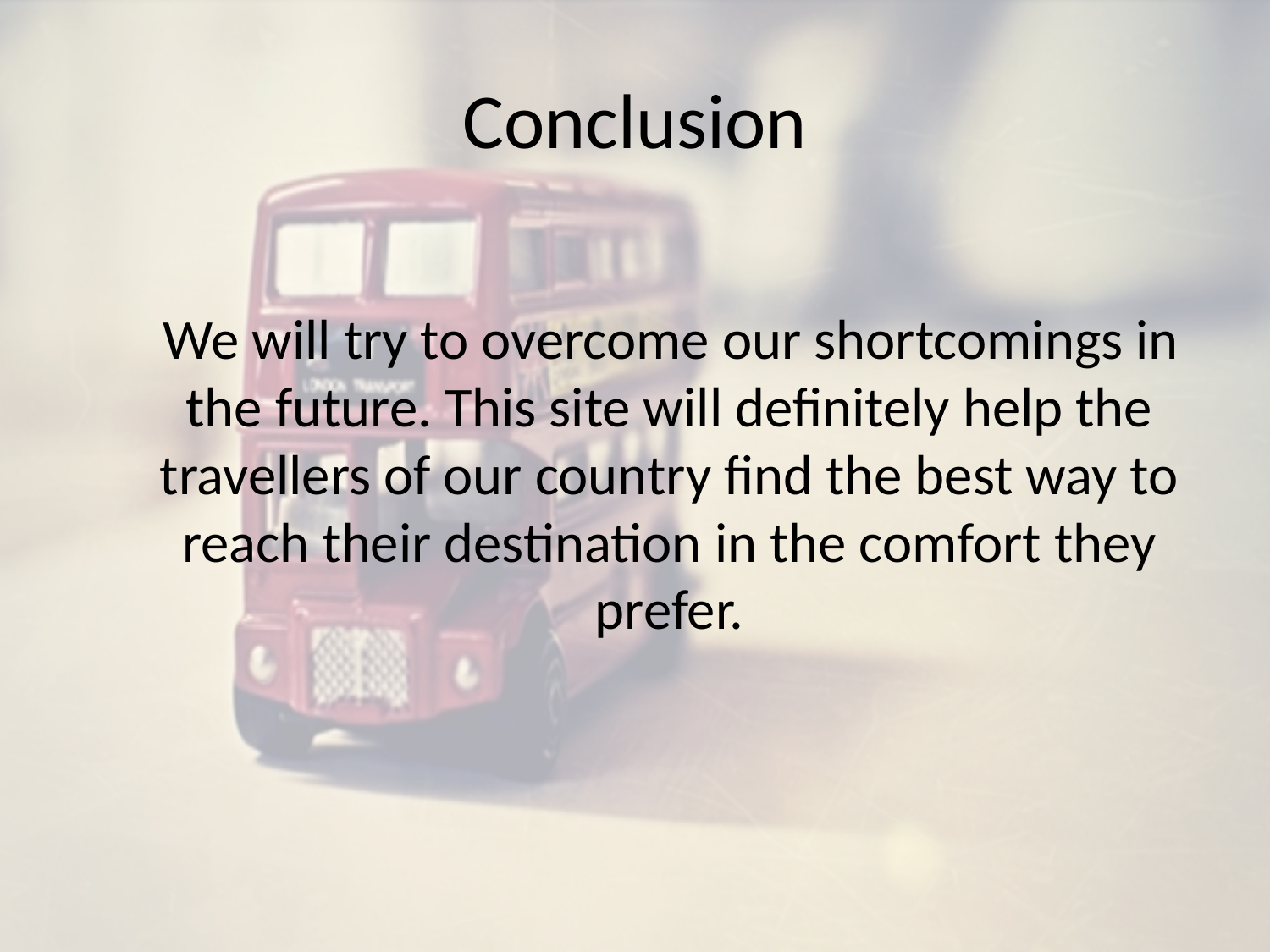

# Conclusion
    We will try to overcome our shortcomings in the future. This site will definitely help the travellers of our country find the best way to reach their destination in the comfort they prefer.